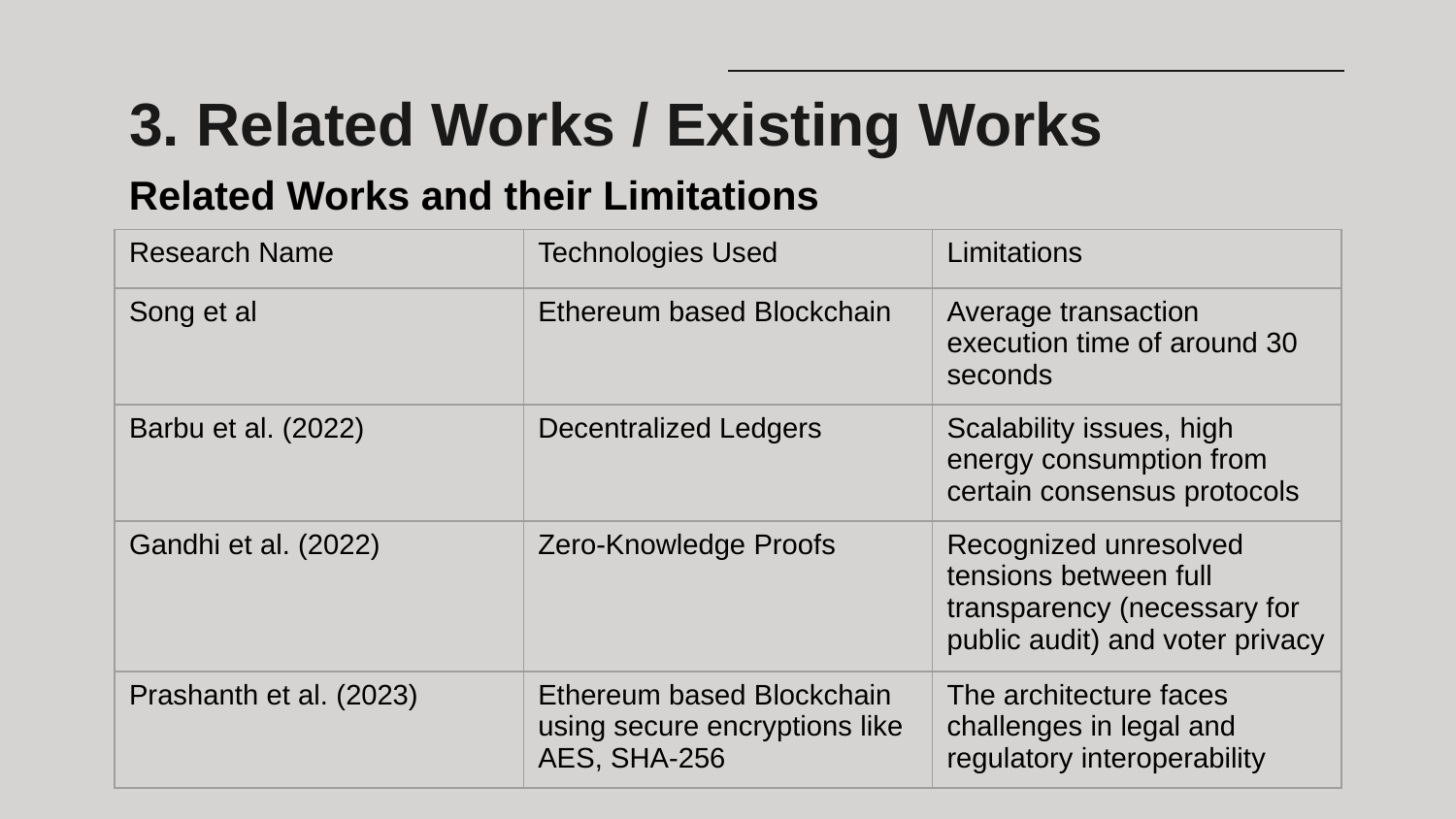

# 3. Related Works / Existing Works
Related Works and their Limitations
| Research Name | Technologies Used | Limitations |
| --- | --- | --- |
| Song et al | Ethereum based Blockchain | Average transaction execution time of around 30 seconds |
| Barbu et al. (2022) | Decentralized Ledgers | Scalability issues, high energy consumption from certain consensus protocols |
| Gandhi et al. (2022) | Zero-Knowledge Proofs | Recognized unresolved tensions between full transparency (necessary for public audit) and voter privacy |
| Prashanth et al. (2023) | Ethereum based Blockchain using secure encryptions like AES, SHA-256 | The architecture faces challenges in legal and regulatory interoperability |